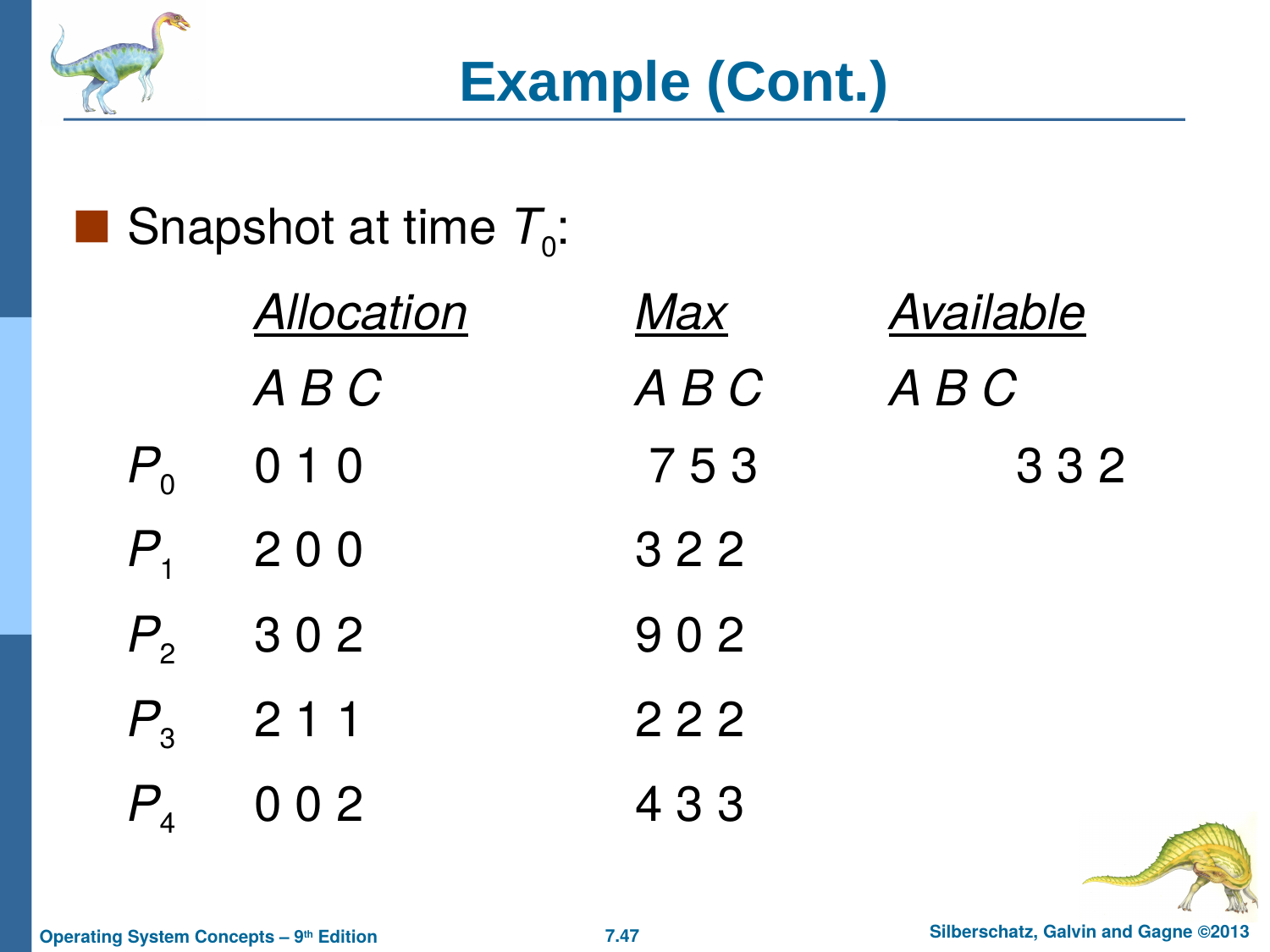

# Example (Cont.)
Snapshot at time T0:
		Allocation		Max		Available
		A B C	       	A B C 	A B C
	P0	0 1 0	       		 7 5 3 		3 3 2
	P1	2 0 0 	       		3 2 2
	P2	3 0 2 	        		9 0 2
	P3	2 1 1 	        		2 2 2
	P4	0 0 2	         		4 3 3